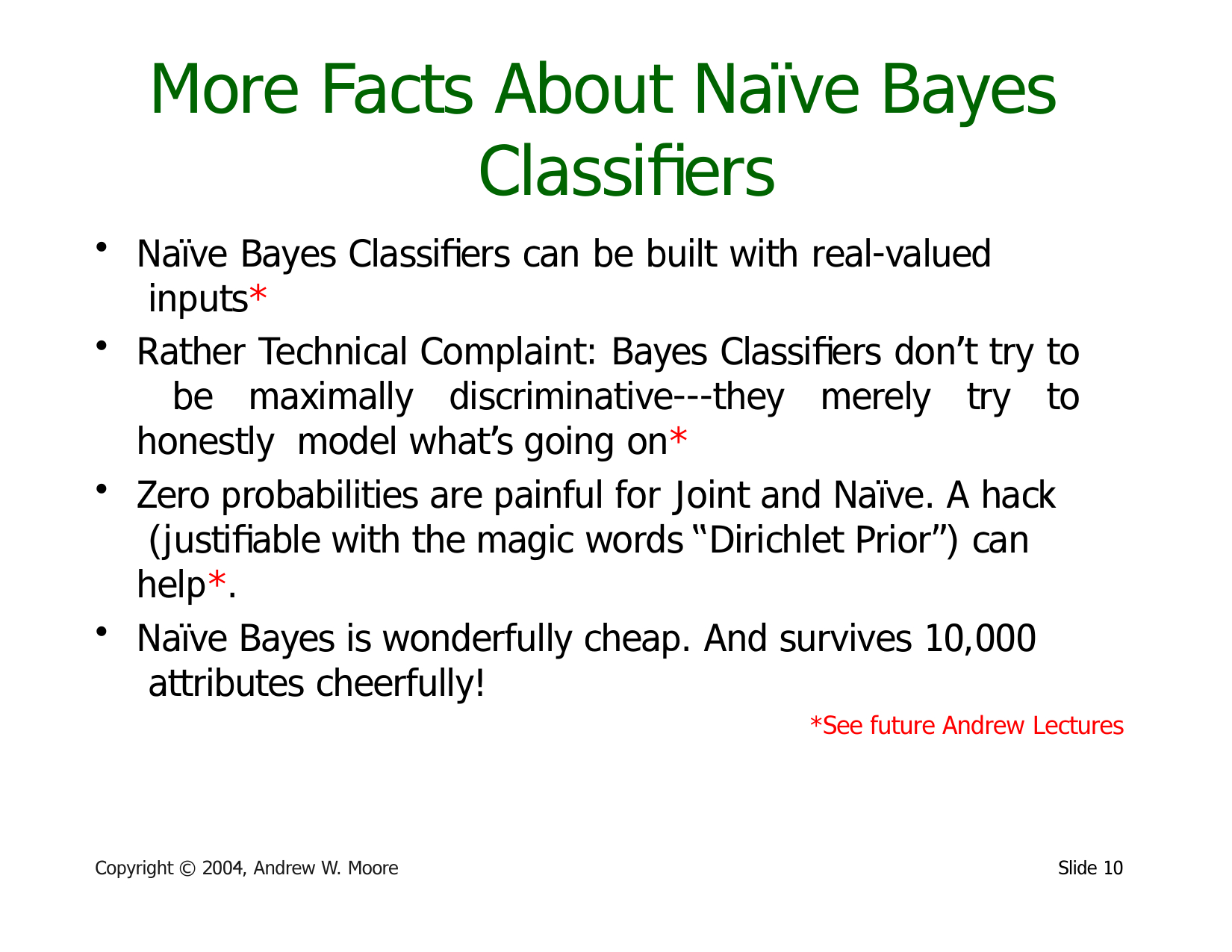

# More Facts About Naïve Bayes  Classifiers
Naïve Bayes Classifiers can be built with real-valued  inputs*
Rather Technical Complaint: Bayes Classifiers don’t try to  be maximally discriminative---they merely try to honestly  model what’s going on*
Zero probabilities are painful for Joint and Naïve. A hack  (justifiable with the magic words “Dirichlet Prior”) can  help*.
Naïve Bayes is wonderfully cheap. And survives 10,000  attributes cheerfully!
*See future Andrew Lectures
Copyright © 2004, Andrew W. Moore
Slide 10